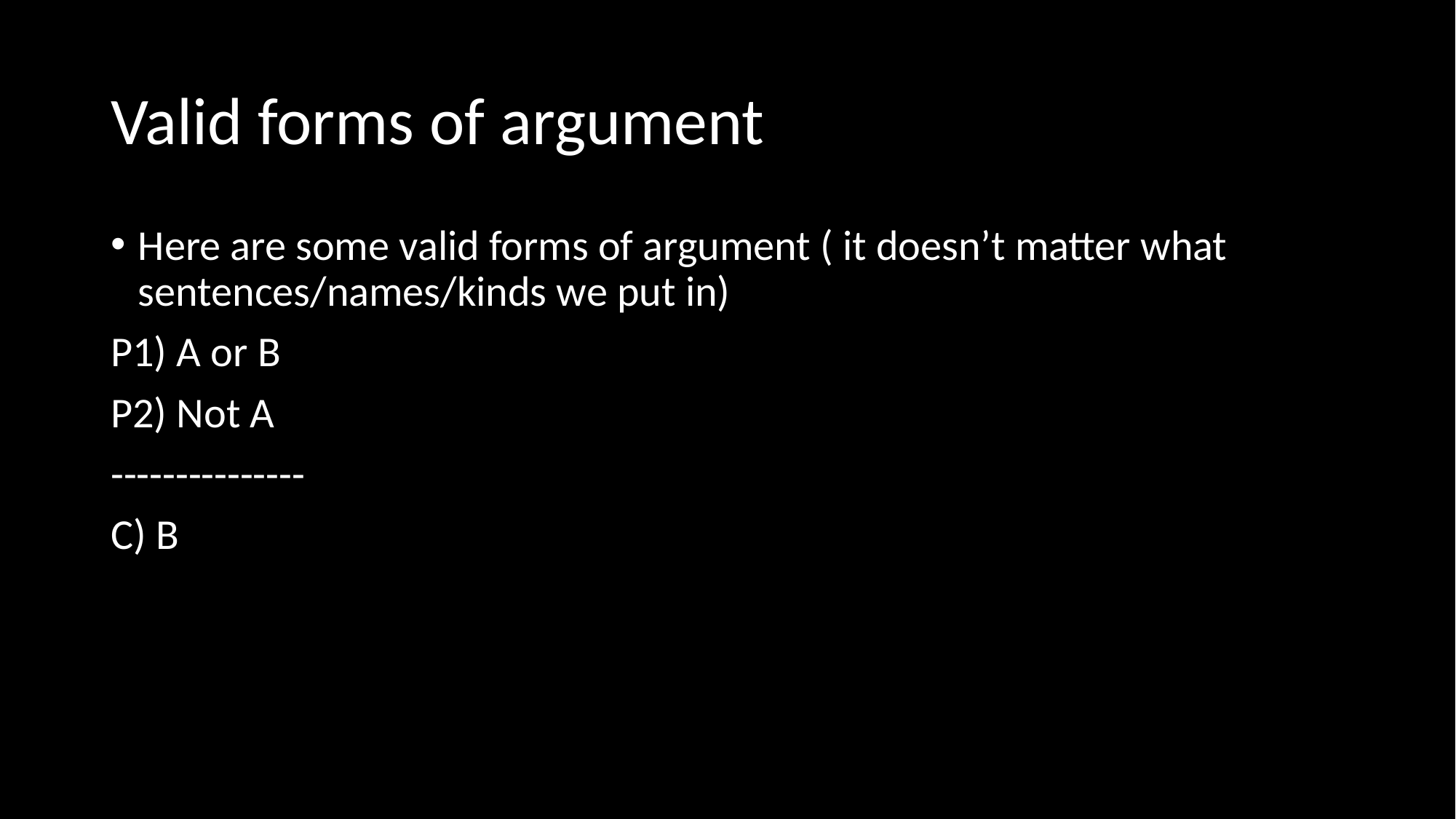

# Valid forms of argument
Here are some valid forms of argument ( it doesn’t matter what sentences/names/kinds we put in)
P1) A or B
P2) Not A
---------------
C) B